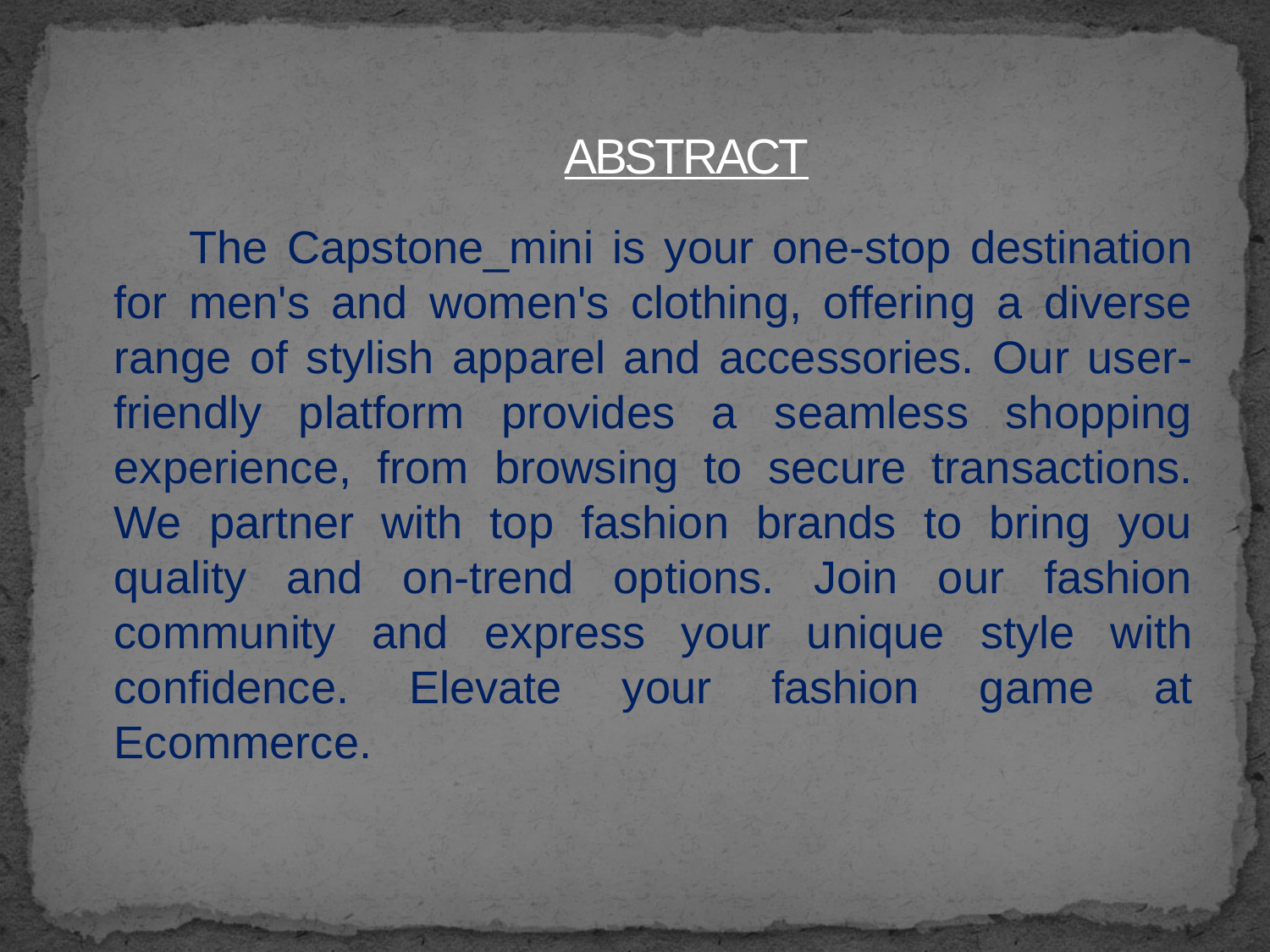

ABSTRACT
# The Capstone_mini is your one-stop destination for men's and women's clothing, offering a diverse range of stylish apparel and accessories. Our user-friendly platform provides a seamless shopping experience, from browsing to secure transactions. We partner with top fashion brands to bring you quality and on-trend options. Join our fashion community and express your unique style with confidence. Elevate your fashion game at Ecommerce.